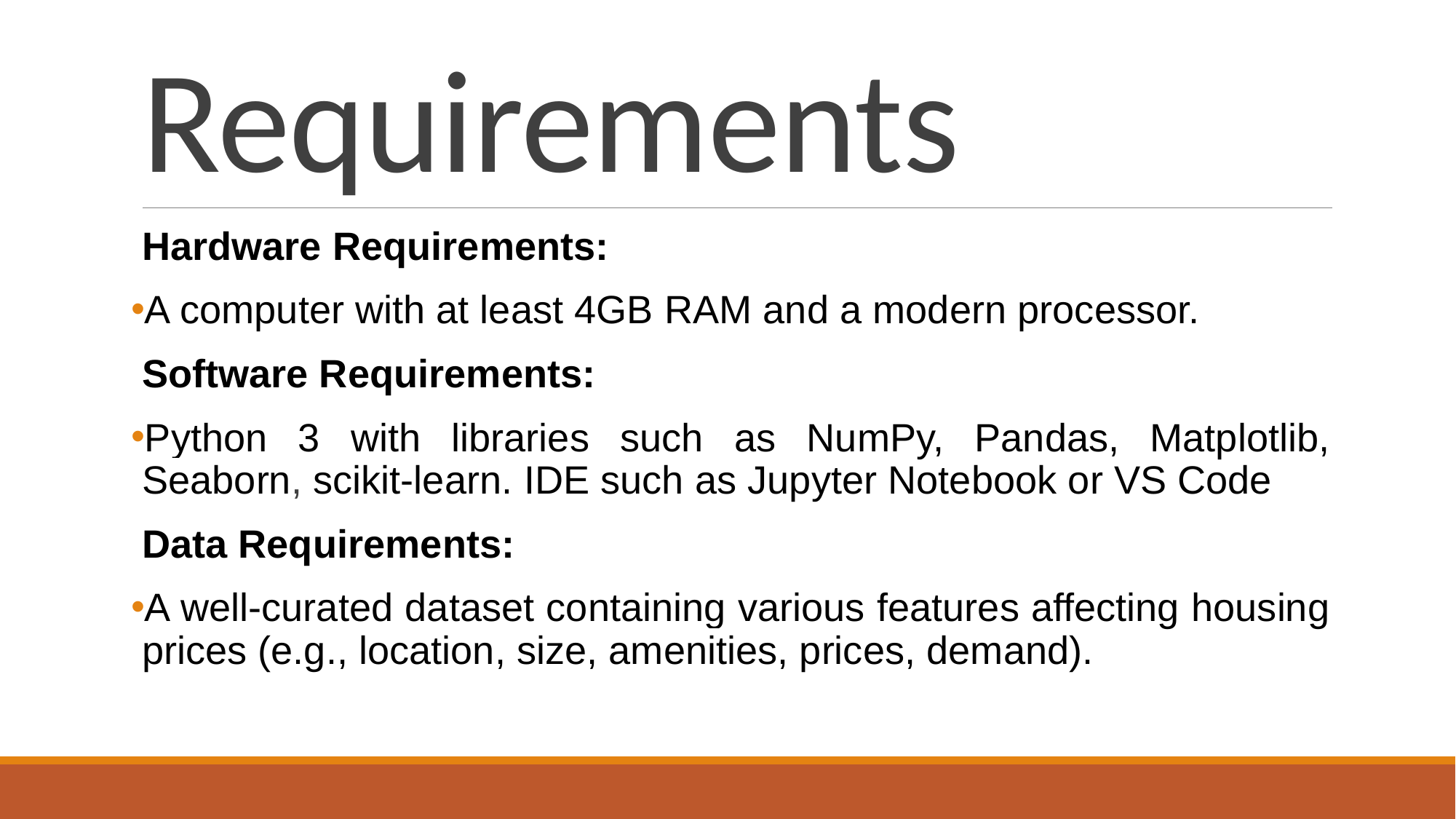

# Requirements
Hardware Requirements:
A computer with at least 4GB RAM and a modern processor.
 Software Requirements:
Python 3 with libraries such as NumPy, Pandas, Matplotlib, Seaborn, scikit-learn. IDE such as Jupyter Notebook or VS Code
Data Requirements:
A well-curated dataset containing various features affecting housing prices (e.g., location, size, amenities, prices, demand).